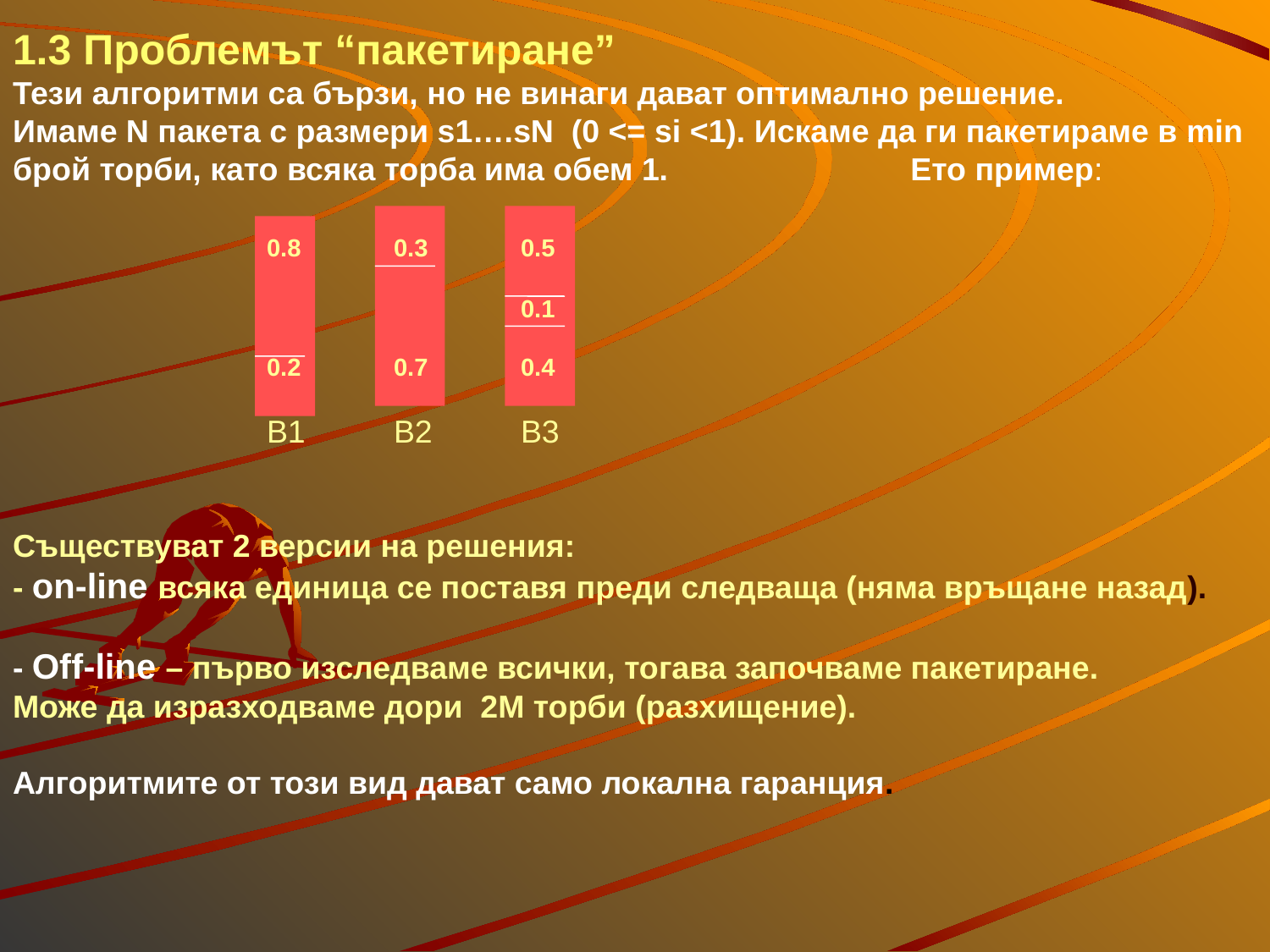

# 1.3 Проблемът “пакетиране” Тези алгоритми са бързи, но не винаги дават оптимално решение. Имаме N пакета с размери s1….sN  (0 <= si <1). Искаме да ги пакетираме в min брой торби, като всяка торба има обем 1.		 Ето пример: 0.8	0.3	0.5 0.1 0.2	0.7	0.4 B1	B2	B3 Съществуват 2 версии на решения: - on-line всяка единица се поставя преди следваща (няма връщане назад). - Off-line – първо изследваме всички, тогава започваме пакетиране. Може да изразходваме дори  2М торби (разхищение). Алгоритмите от този вид дават само локална гаранция.